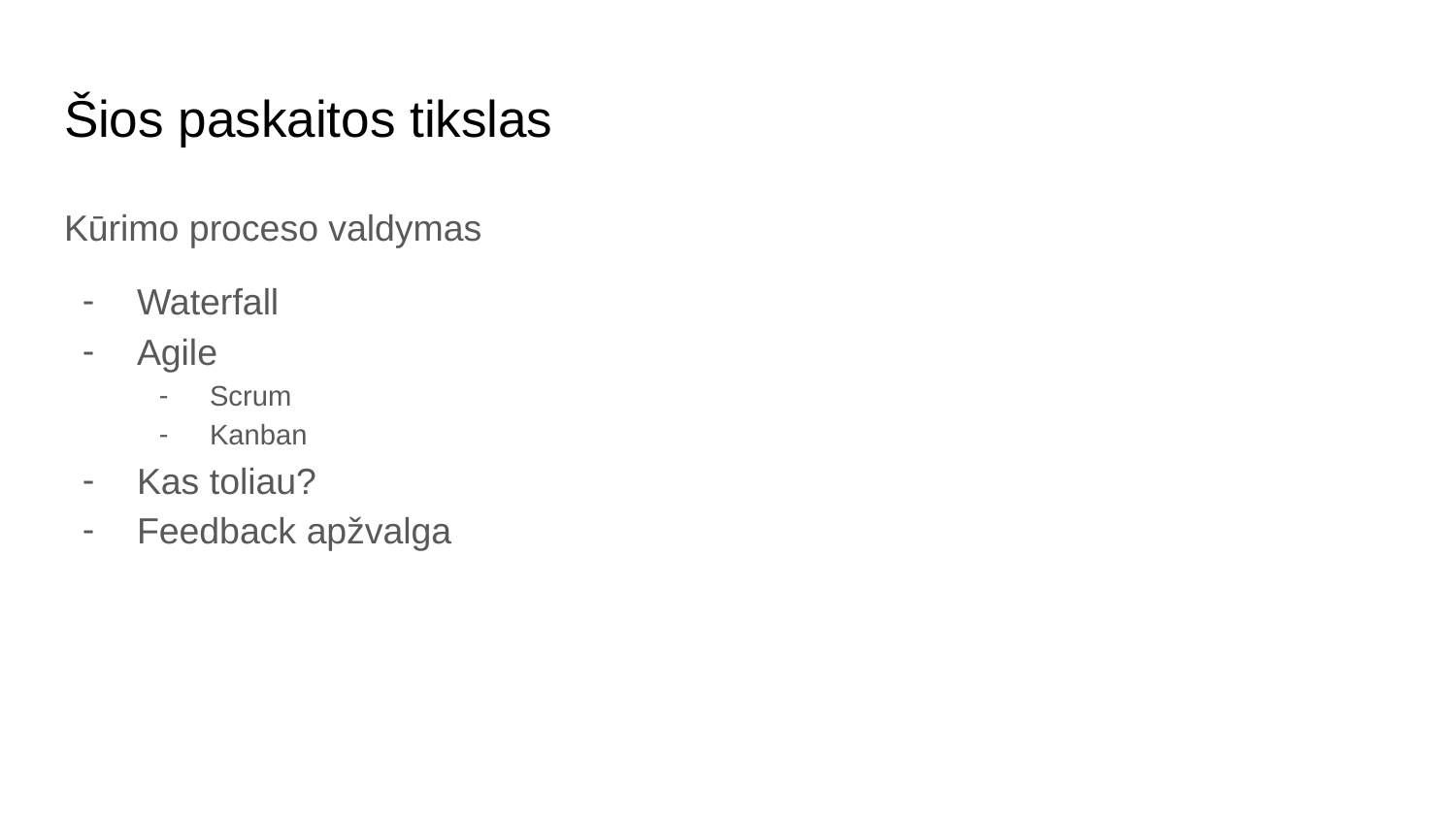

# Šios paskaitos tikslas
Kūrimo proceso valdymas
Waterfall
Agile
Scrum
Kanban
Kas toliau?
Feedback apžvalga